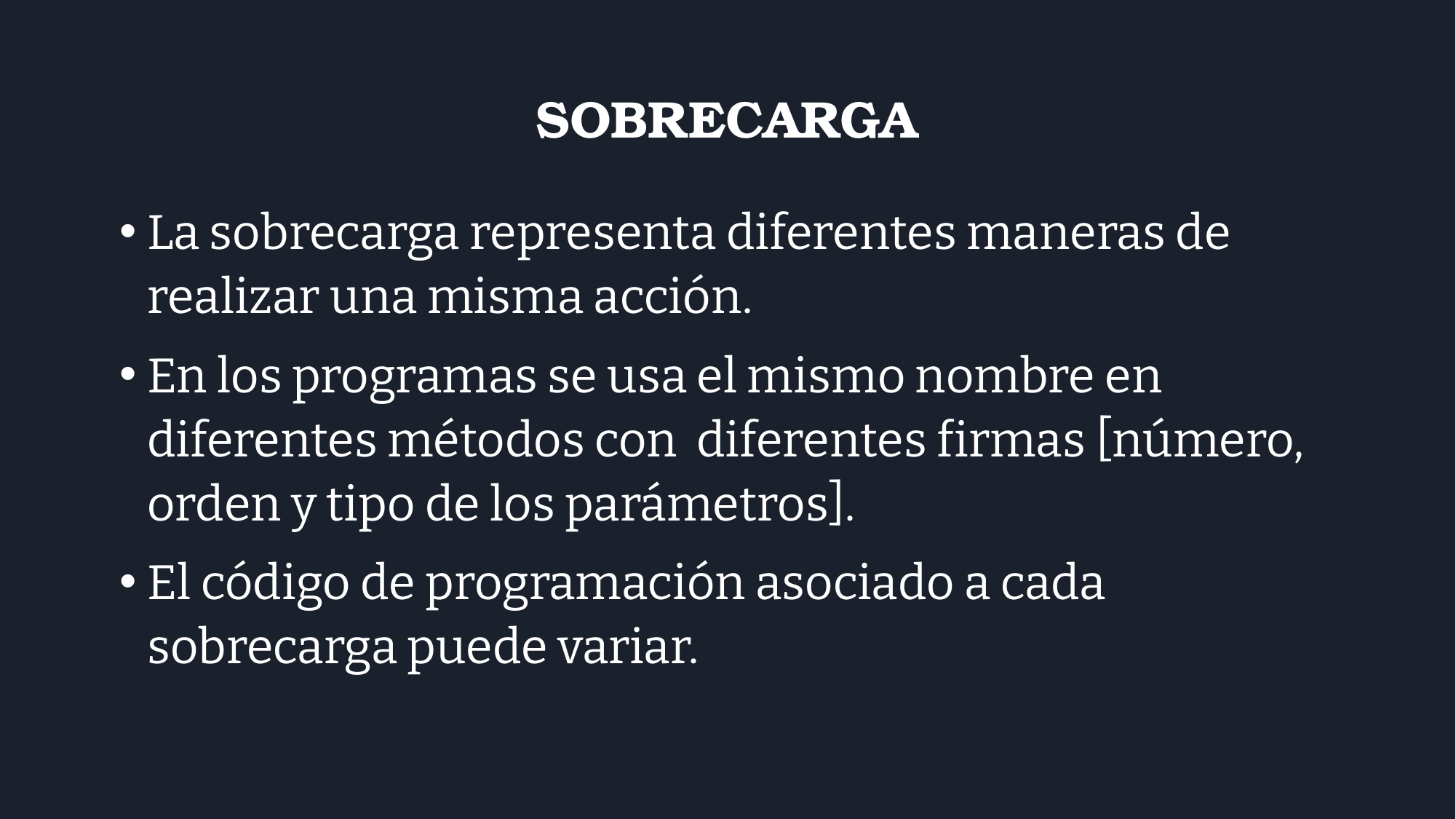

# SOBRECARGA
La sobrecarga representa diferentes maneras de realizar una misma acción.
En los programas se usa el mismo nombre en diferentes métodos con  diferentes firmas [número, orden y tipo de los parámetros].
El código de programación asociado a cada sobrecarga puede variar.